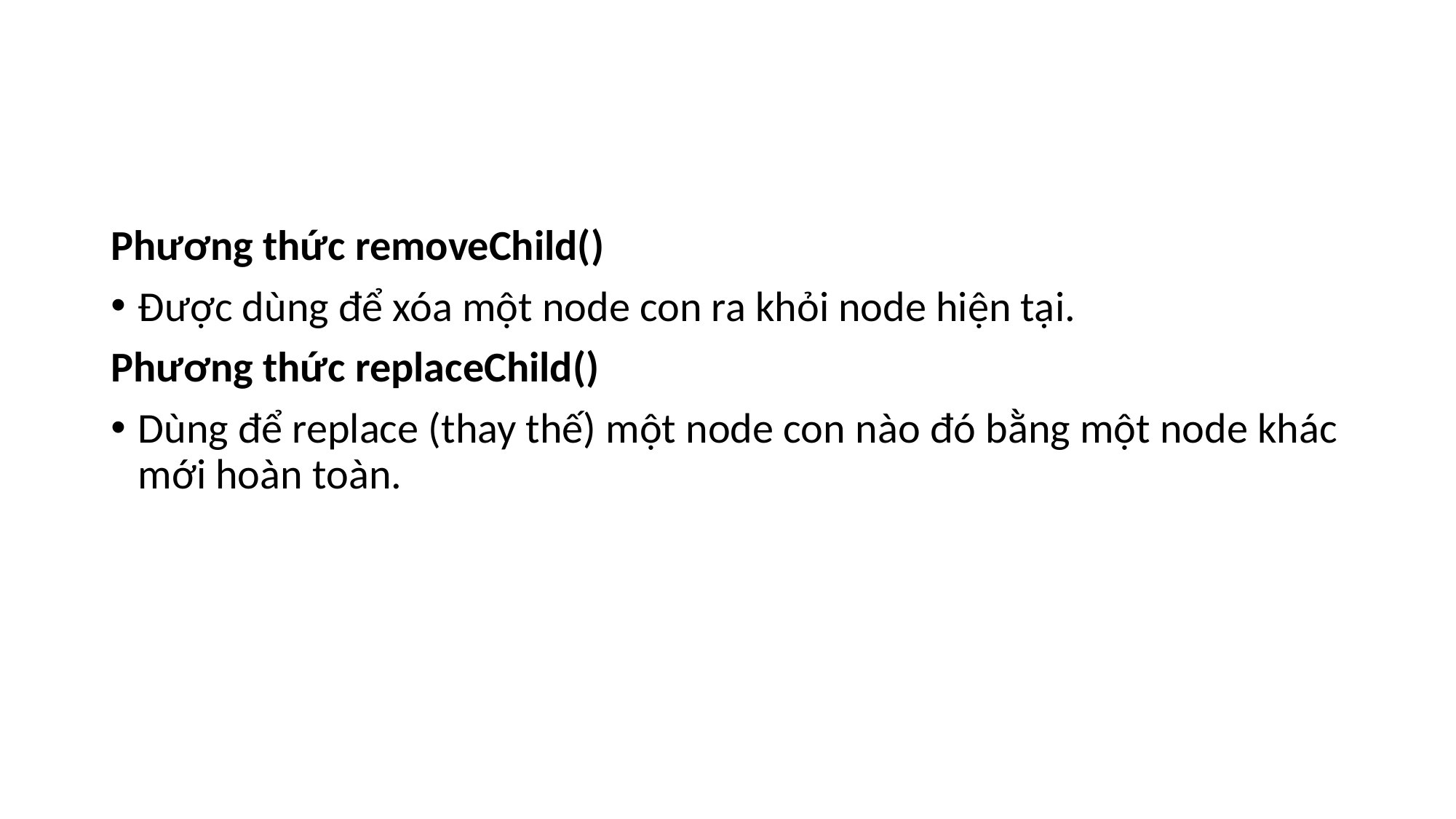

#
Phương thức removeChild()
Được dùng để xóa một node con ra khỏi node hiện tại.
Phương thức replaceChild()
Dùng để replace (thay thế) một node con nào đó bằng một node khác mới hoàn toàn.